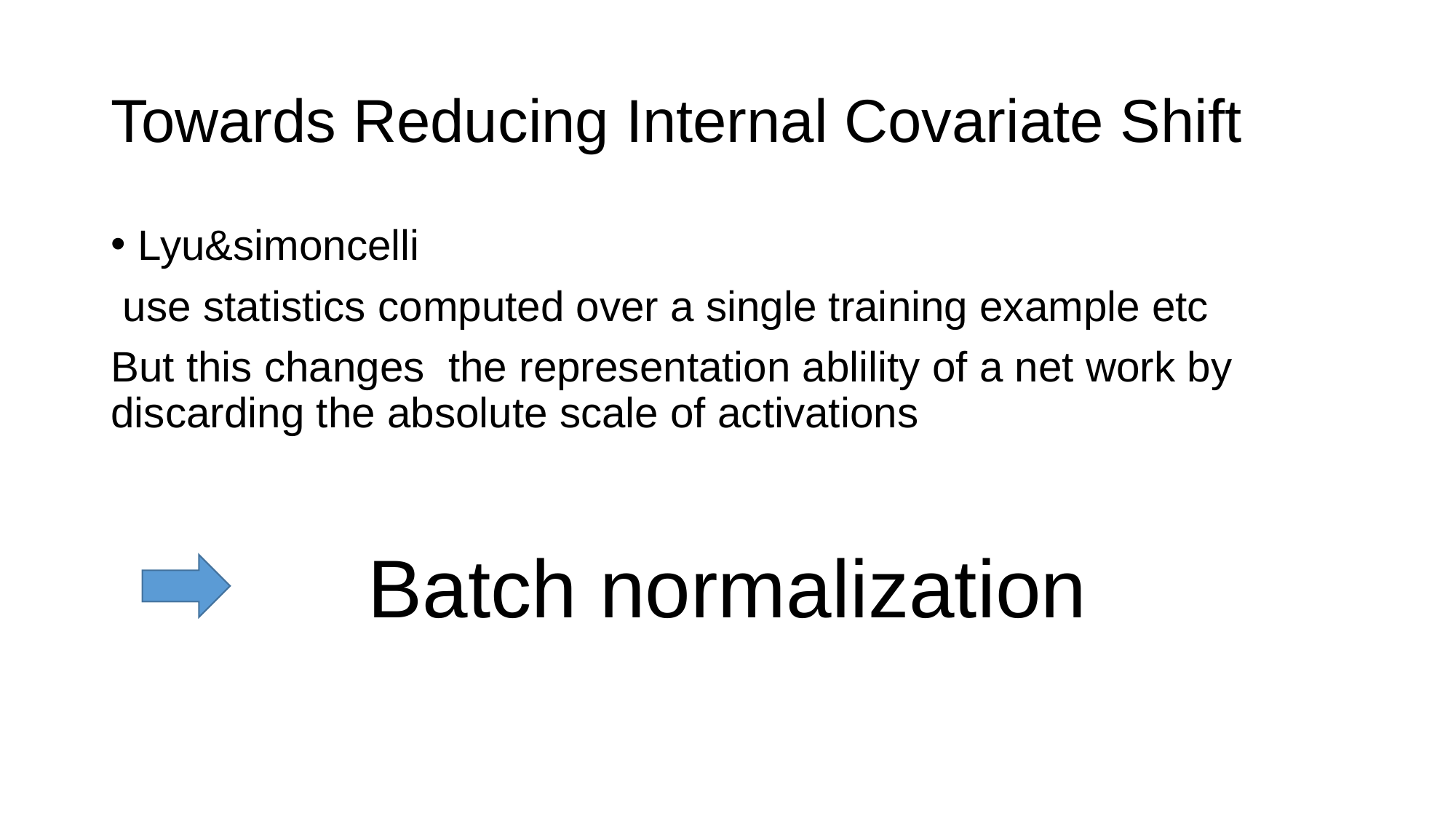

# Towards Reducing Internal Covariate Shift
Lyu&simoncelli
 use statistics computed over a single training example etc
But this changes  the representation ablility of a net work by discarding the absolute scale of activations

Batch normalization